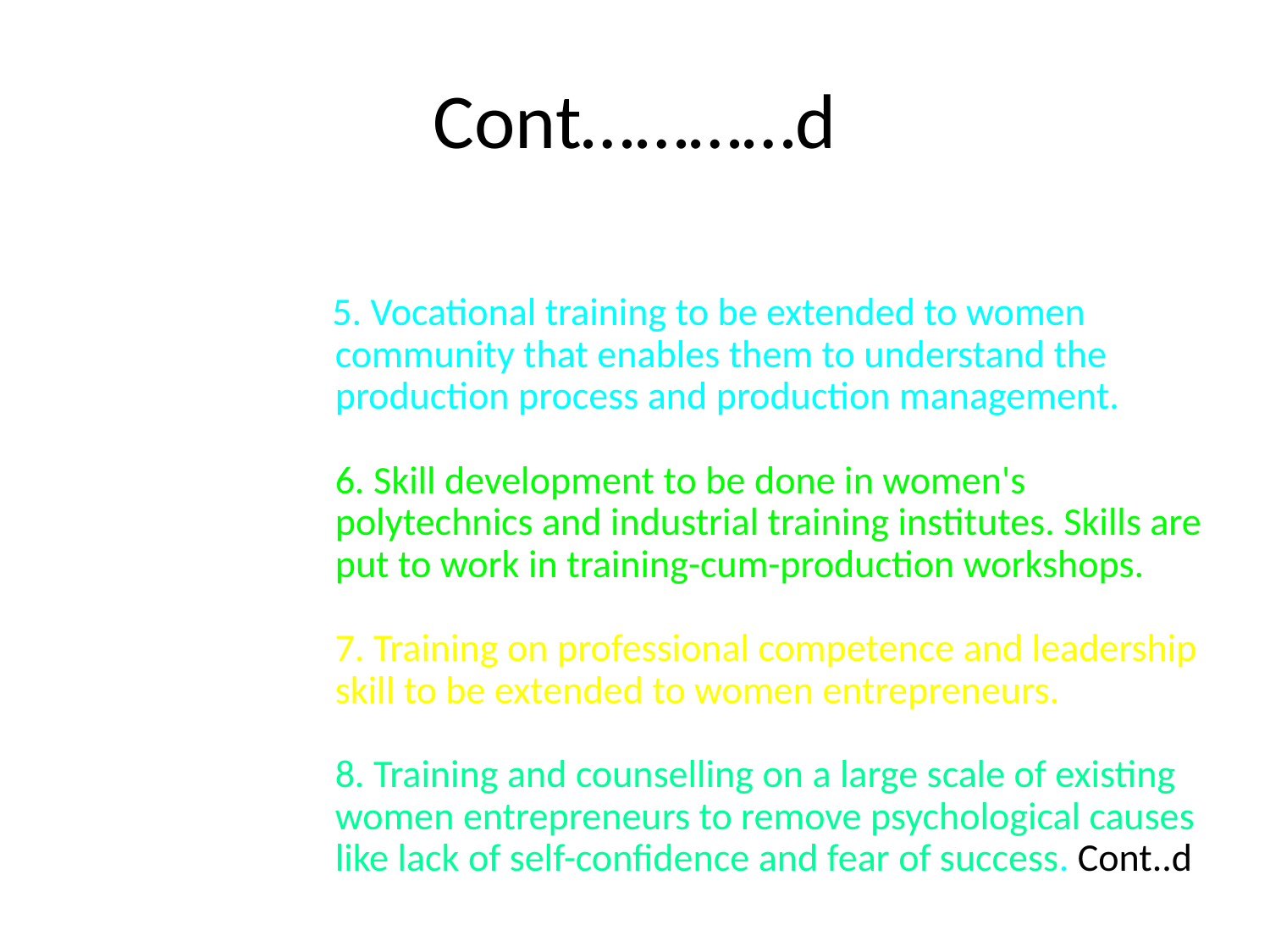

# Cont…………d
     5. Vocational training to be extended to women community that enables them to understand the production process and production management.
6. Skill development to be done in women's polytechnics and industrial training institutes. Skills are put to work in training-cum-production workshops.
7. Training on professional competence and leadership skill to be extended to women entrepreneurs.
8. Training and counselling on a large scale of existing women entrepreneurs to remove psychological causes like lack of self-confidence and fear of success. Cont..d